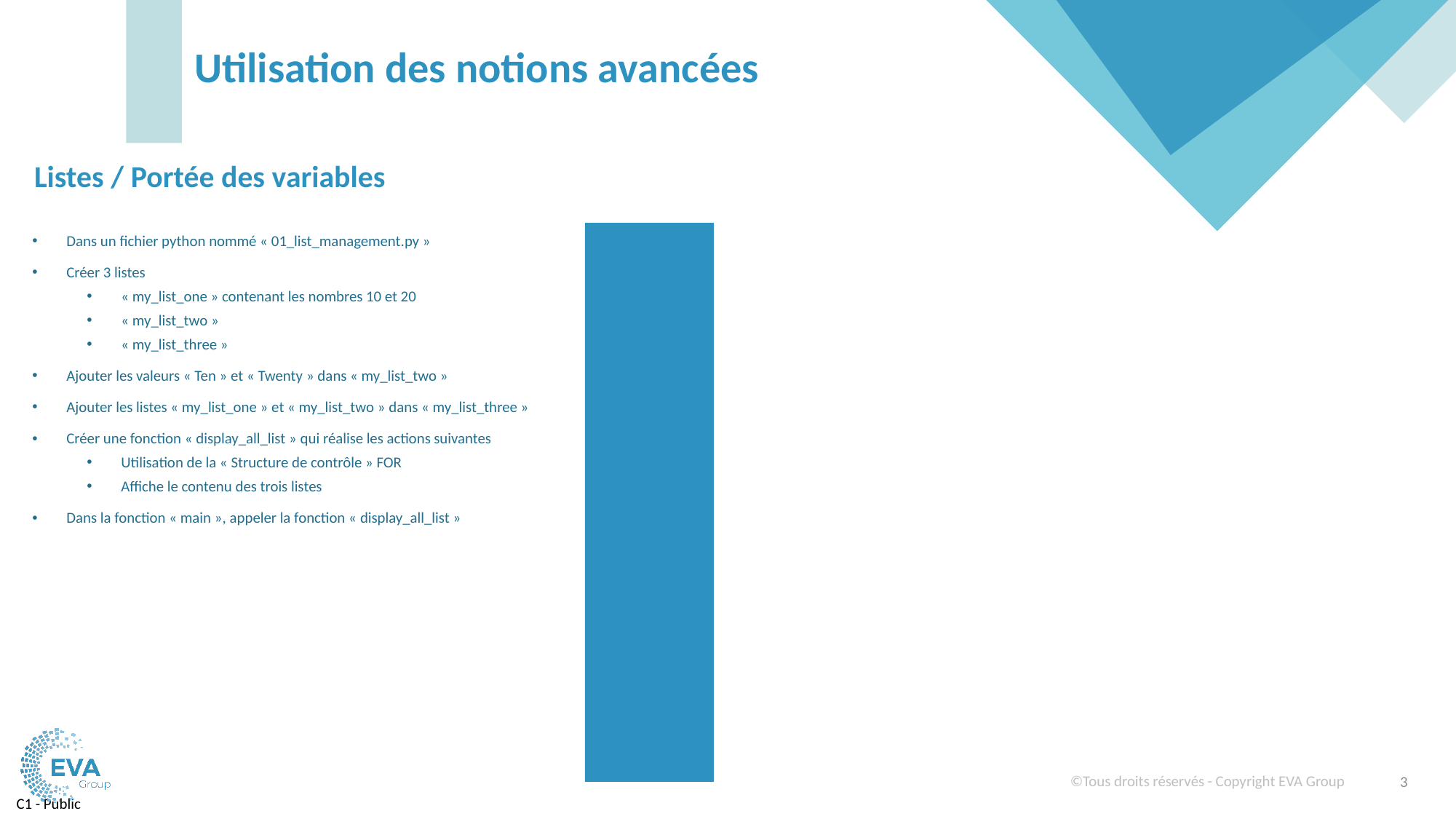

# Utilisation des notions avancées
Listes / Portée des variables

Dans un fichier python nommé « 01_list_management.py »
Créer 3 listes
« my_list_one » contenant les nombres 10 et 20
« my_list_two »
« my_list_three »
Ajouter les valeurs « Ten » et « Twenty » dans « my_list_two »
Ajouter les listes « my_list_one » et « my_list_two » dans « my_list_three »
Créer une fonction « display_all_list » qui réalise les actions suivantes
Utilisation de la « Structure de contrôle » FOR
Affiche le contenu des trois listes
Dans la fonction « main », appeler la fonction « display_all_list »